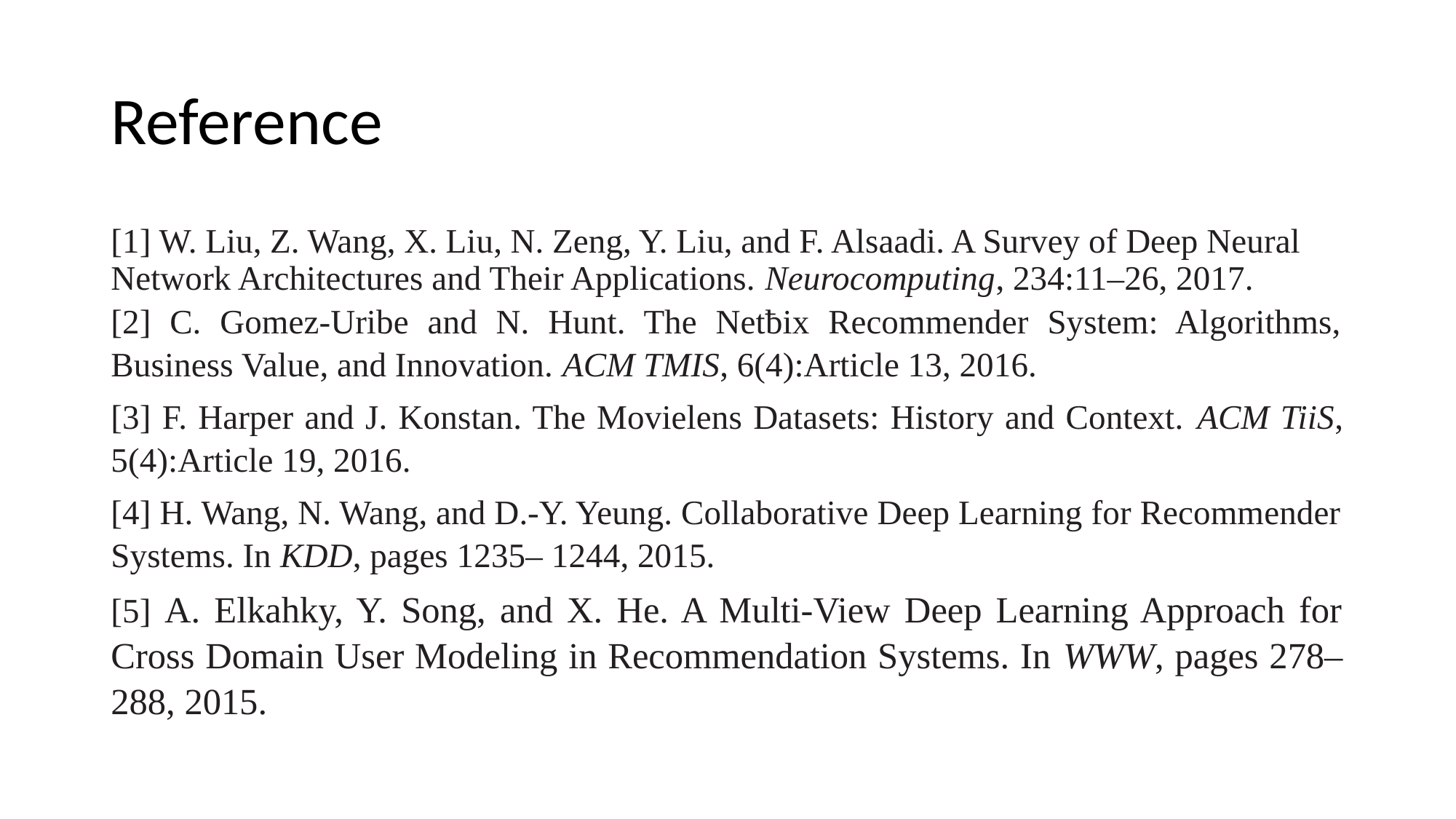

# Reference
[1] W. Liu, Z. Wang, X. Liu, N. Zeng, Y. Liu, and F. Alsaadi. A Survey of Deep Neural Network Architectures and Their Applications. Neurocomputing, 234:11–26, 2017.
[2] C. Gomez-Uribe and N. Hunt. The Netƀix Recommender System: Algorithms, Business Value, and Innovation. ACM TMIS, 6(4):Article 13, 2016.
[3] F. Harper and J. Konstan. The Movielens Datasets: History and Context. ACM TiiS, 5(4):Article 19, 2016.
[4] H. Wang, N. Wang, and D.-Y. Yeung. Collaborative Deep Learning for Recommender Systems. In KDD, pages 1235– 1244, 2015.
[5] A. Elkahky, Y. Song, and X. He. A Multi-View Deep Learning Approach for Cross Domain User Modeling in Recommendation Systems. In WWW, pages 278–288, 2015.